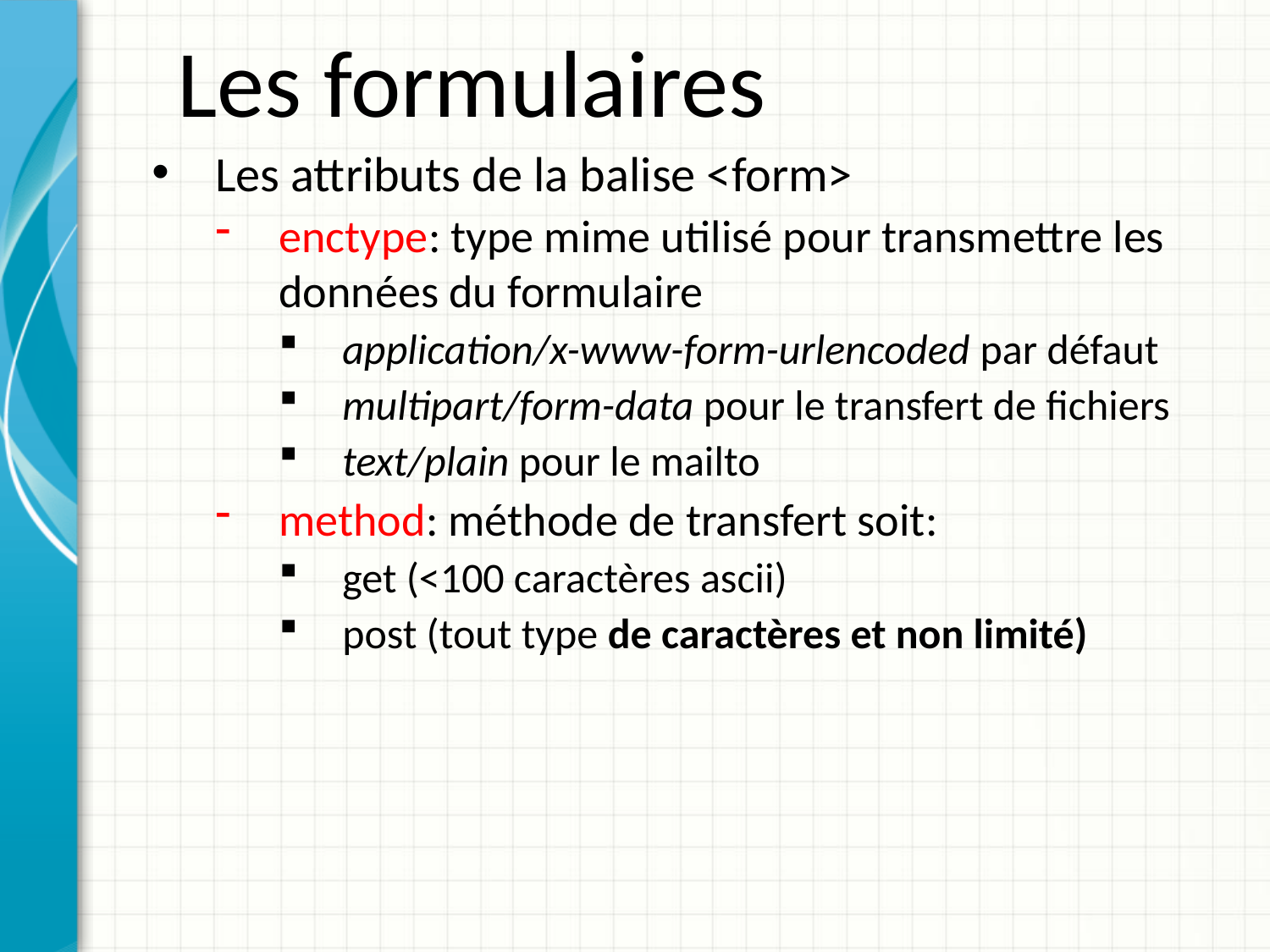

Les formulaires
Les attributs de la balise <form>
enctype: type mime utilisé pour transmettre les données du formulaire
application/x-www-form-urlencoded par défaut
multipart/form-data pour le transfert de fichiers
text/plain pour le mailto
method: méthode de transfert soit:
get (<100 caractères ascii)
post (tout type de caractères et non limité)